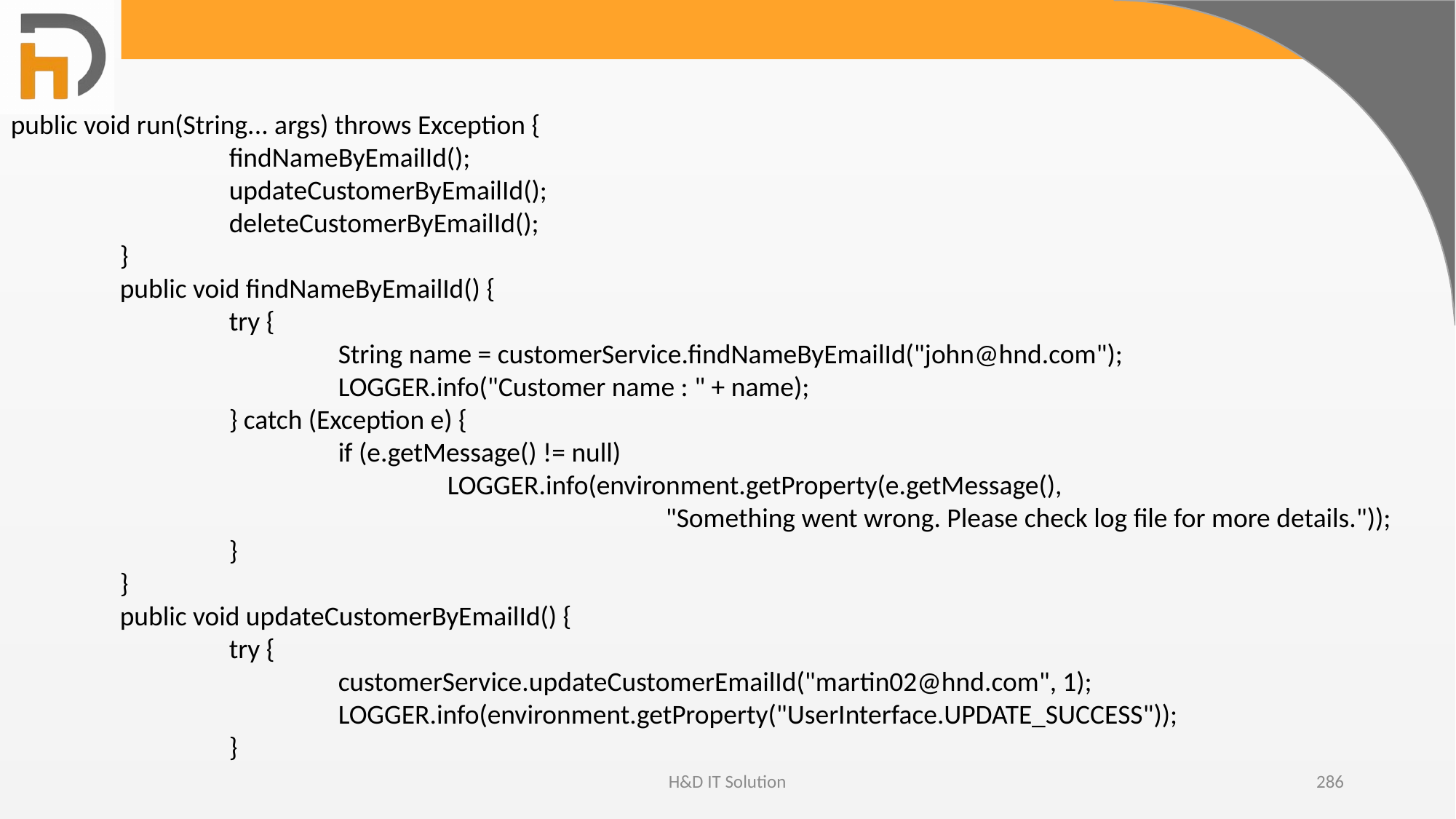

public void run(String... args) throws Exception {
		findNameByEmailId();
		updateCustomerByEmailId();
		deleteCustomerByEmailId();
	}
	public void findNameByEmailId() {
		try {
			String name = customerService.findNameByEmailId("john@hnd.com");
			LOGGER.info("Customer name : " + name);
		} catch (Exception e) {
			if (e.getMessage() != null)
				LOGGER.info(environment.getProperty(e.getMessage(),
						"Something went wrong. Please check log file for more details."));
		}
	}
	public void updateCustomerByEmailId() {
		try {
			customerService.updateCustomerEmailId("martin02@hnd.com", 1);
			LOGGER.info(environment.getProperty("UserInterface.UPDATE_SUCCESS"));
		}
H&D IT Solution
286